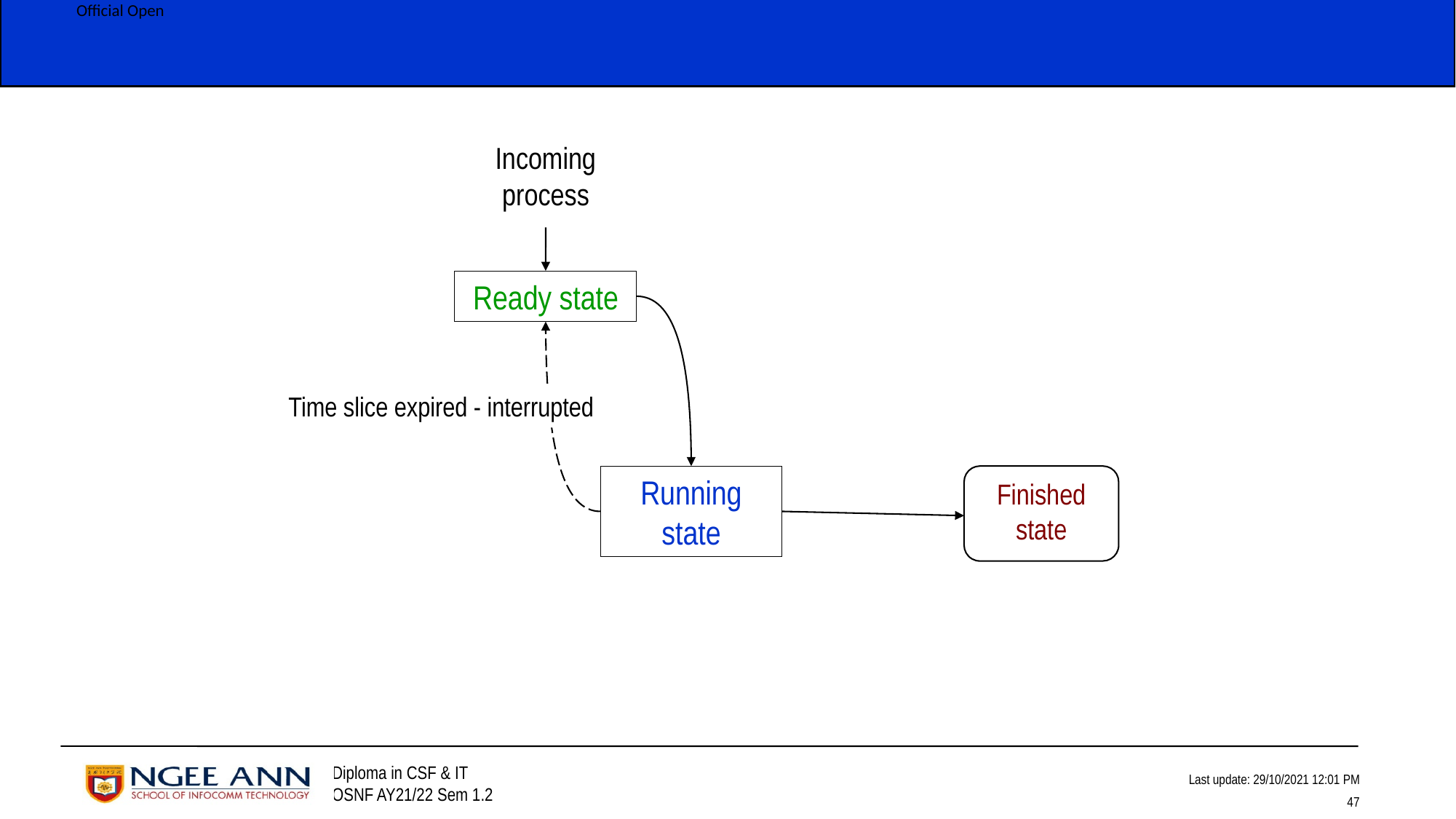

Incoming process
Ready state
Time slice expired - interrupted
Finished state
Running state